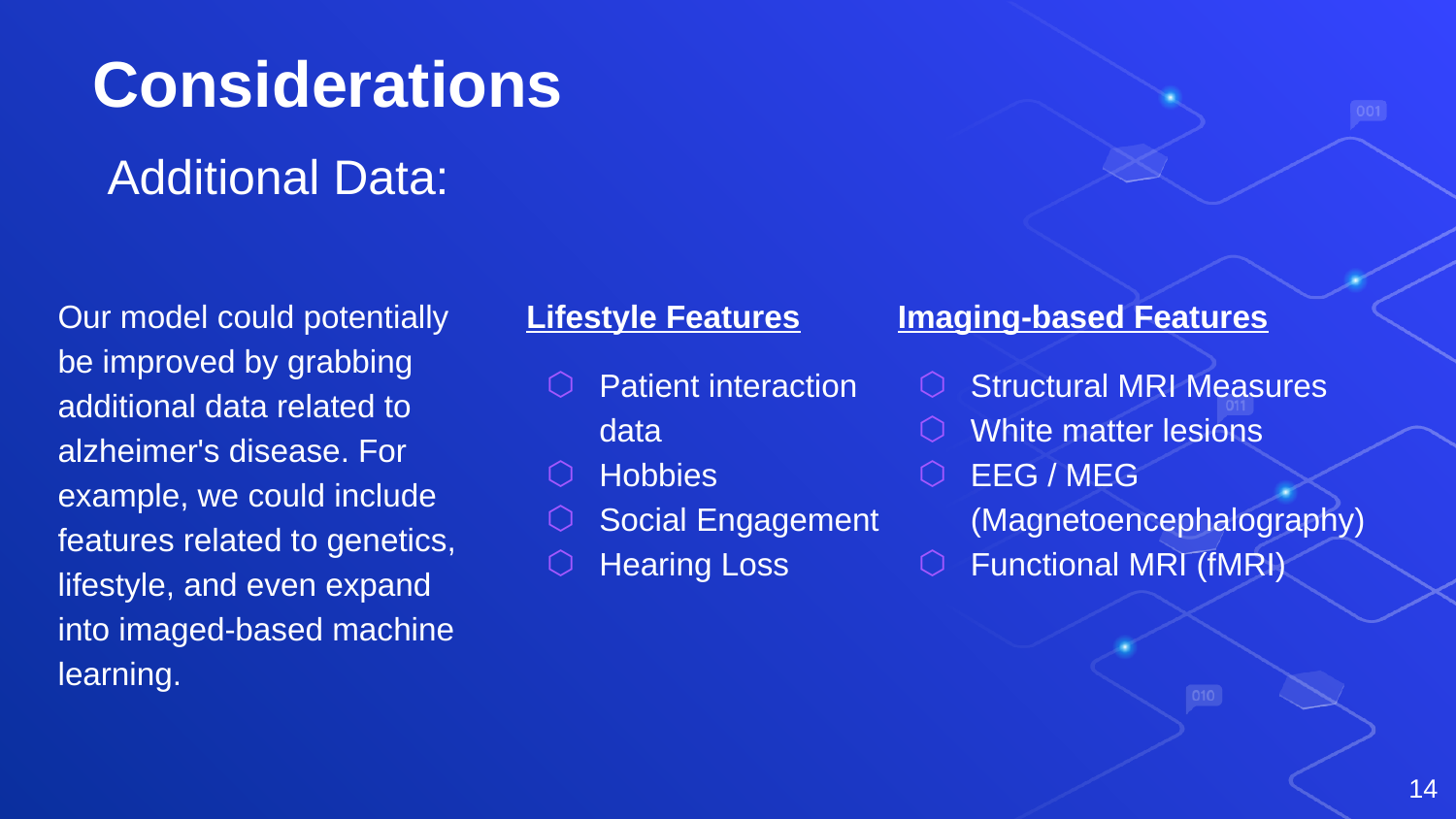

# Considerations
Additional Data:
Our model could potentially be improved by grabbing additional data related to alzheimer's disease. For example, we could include features related to genetics, lifestyle, and even expand into imaged-based machine learning.
Lifestyle Features
Patient interaction data
Hobbies
Social Engagement
Hearing Loss
Imaging-based Features
Structural MRI Measures
White matter lesions
EEG / MEG (Magnetoencephalography)
Functional MRI (fMRI)

14